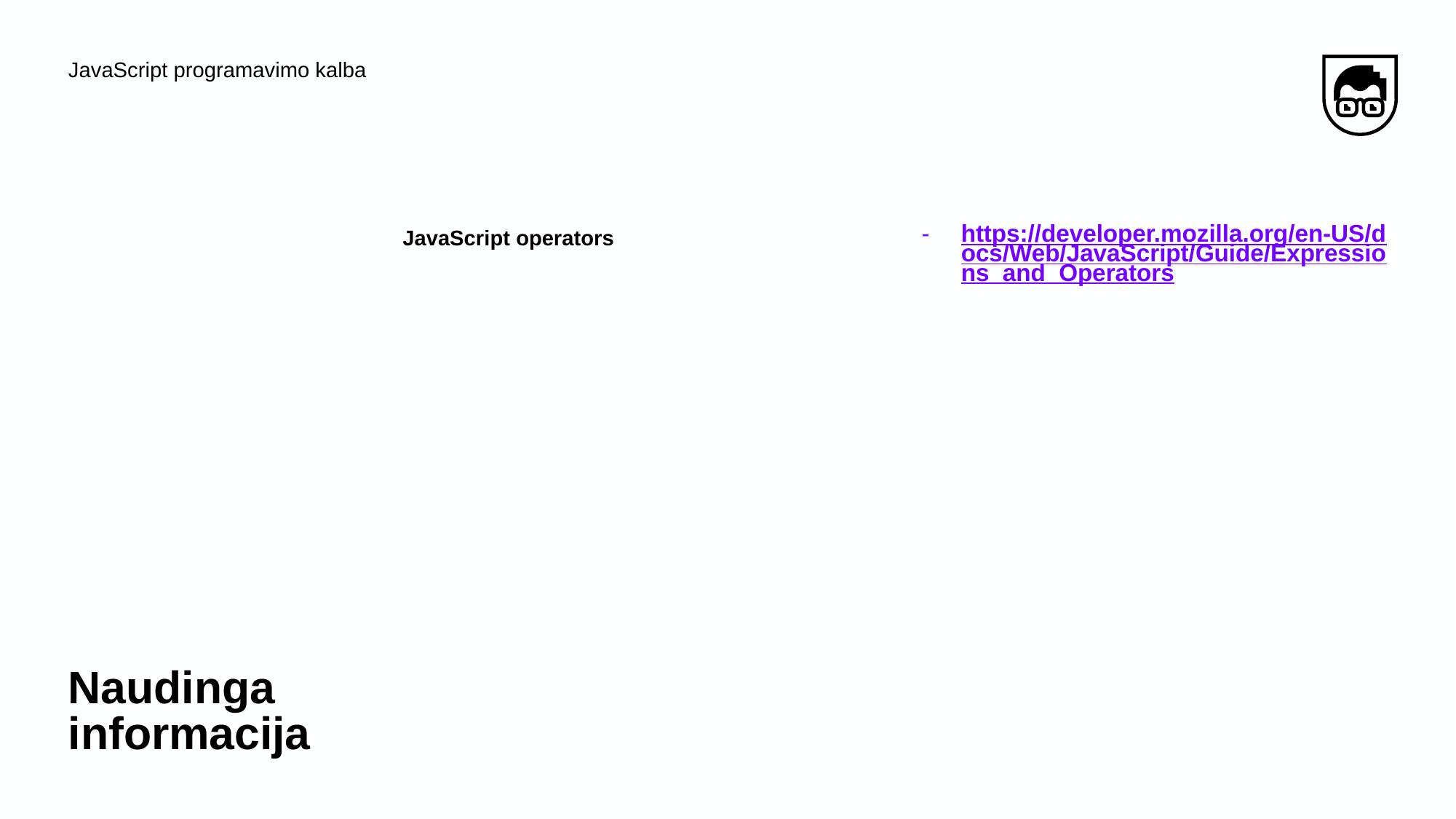

JavaScript programavimo kalba
JavaScript operators
https://developer.mozilla.org/en-US/docs/Web/JavaScript/Guide/Expressions_and_Operators
# Naudinga informacija